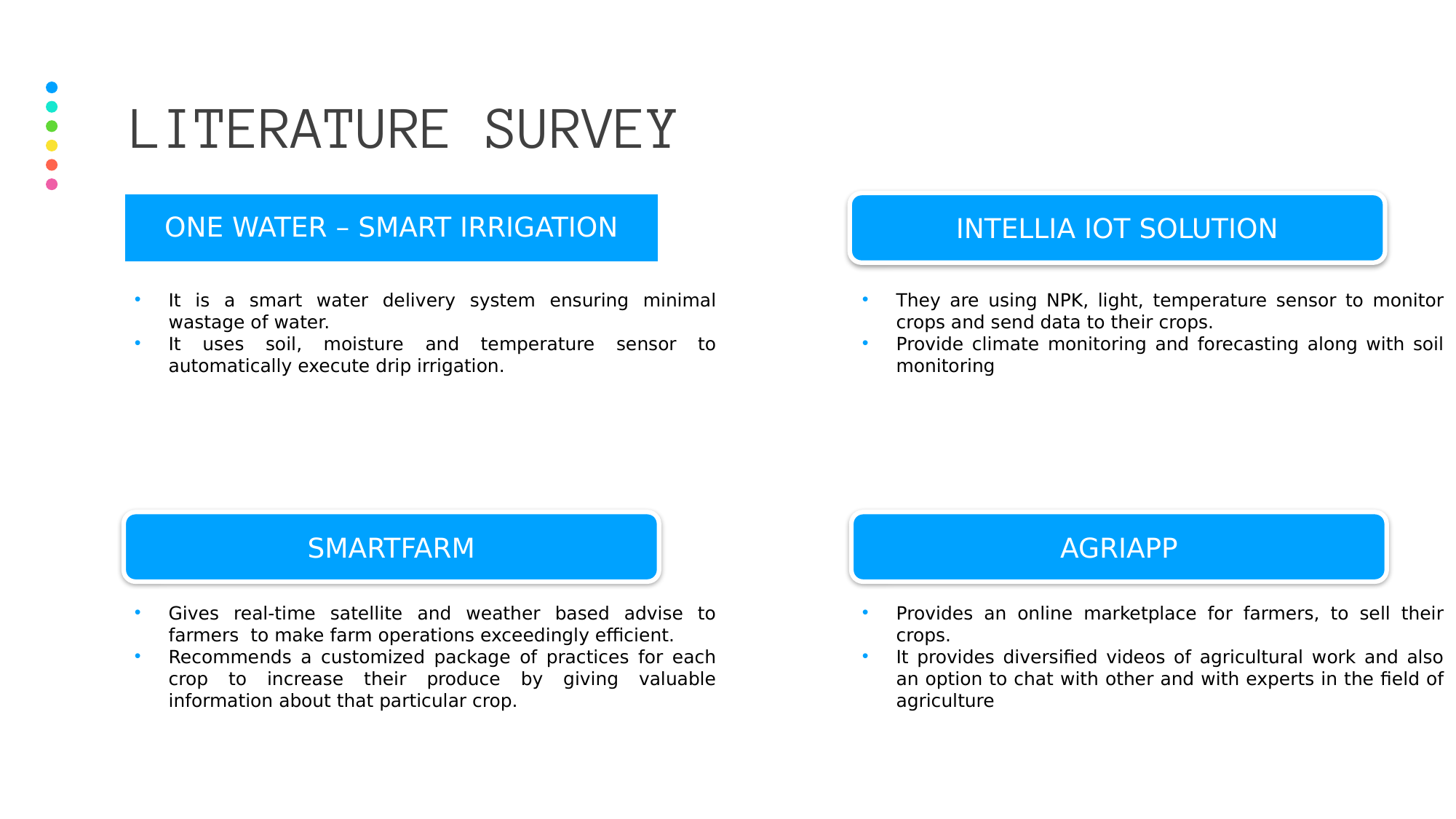

Literature Survey
One Water – Smart Irrigation
Intellia IoT solution
It is a smart water delivery system ensuring minimal wastage of water.
It uses soil, moisture and temperature sensor to automatically execute drip irrigation.
They are using NPK, light, temperature sensor to monitor crops and send data to their crops.
Provide climate monitoring and forecasting along with soil monitoring

SMARTFARM
AGRIAPP
Gives real-time satellite and weather based advise to farmers  to make farm operations exceedingly efficient.
Recommends a customized package of practices for each crop to increase their produce by giving valuable information about that particular crop.
Provides an online marketplace for farmers, to sell their crops.
It provides diversified videos of agricultural work and also an option to chat with other and with experts in the field of agriculture